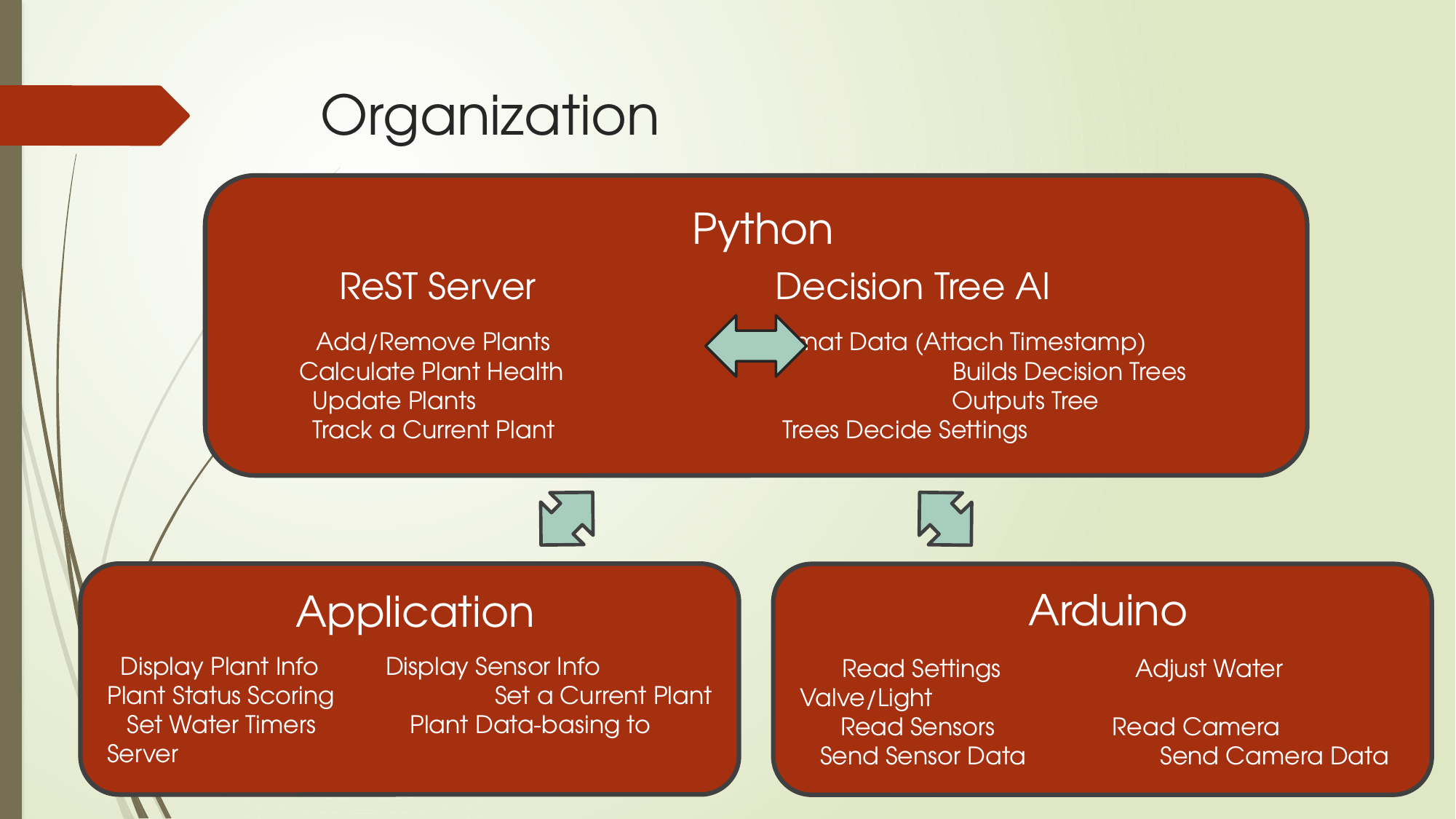

# Organization
Python
            ReST Server		          Decision Tree AI
          Add/Remove Plants	                             Format Data (Attach Timestamp)
         Calculate Plant Health                                                          Builds Decision Trees
           Update Plants    			                         Outputs Tree
           Track a Current Plant		                Trees Decide Settings

Application
  Display Plant Info	         Display Sensor Info
Plant Status Scoring	         Set a Current Plant
   Set Water Timers              Plant Data-basing to Server

Arduino
      Read Settings                    Adjust Water Valve/Light
      Read Sensors	              Read Camera
   Send Sensor Data                    Send Camera Data